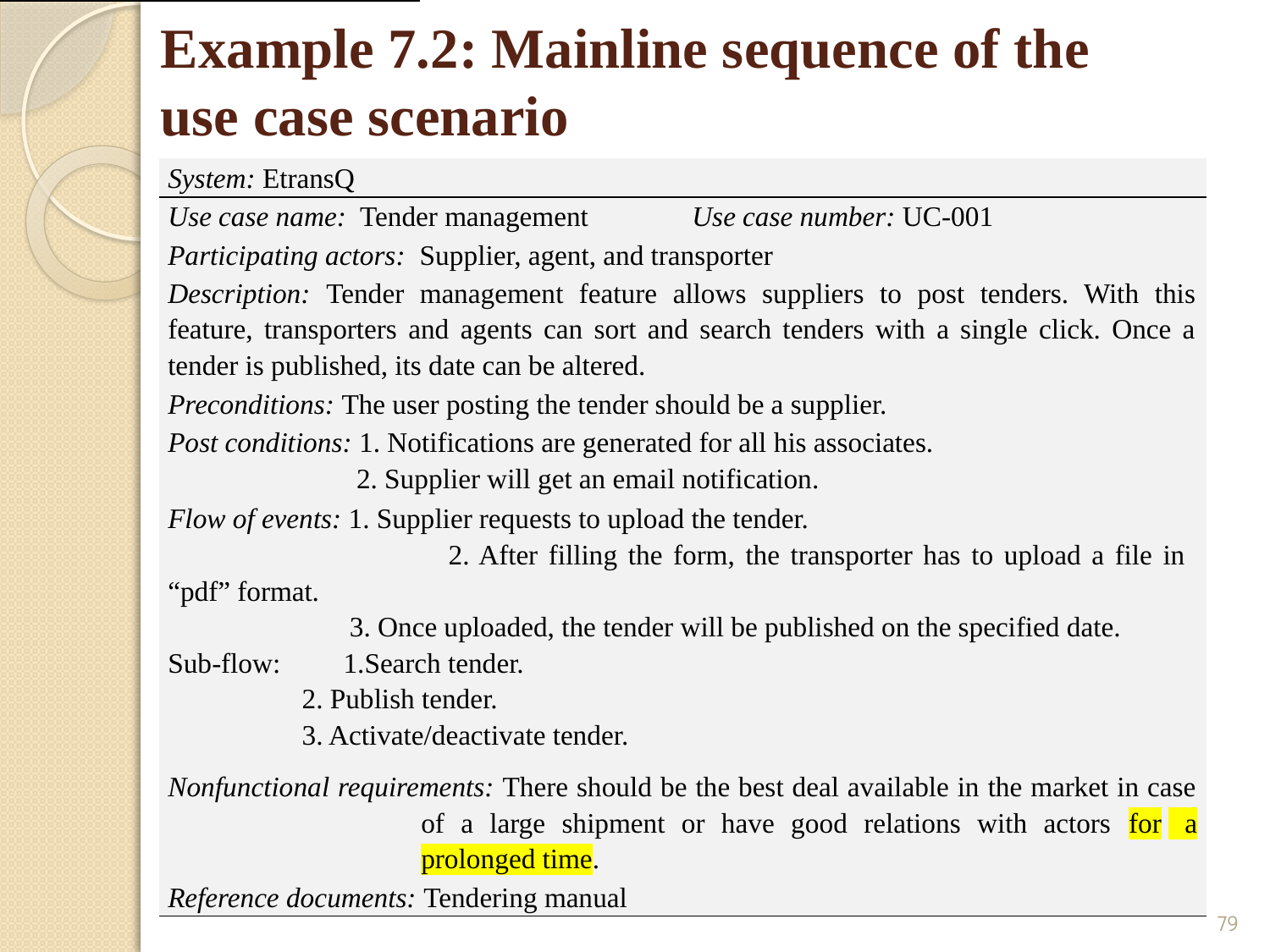

# Example 7.2: Mainline sequence of the use case scenario
| System: EtransQ |  |
| --- | --- |
| Use case name: Tender management | Use case number: UC-001 |
| Participating actors: Supplier, agent, and transporter |  |
| Description: Tender management feature allows suppliers to post tenders. With this feature, transporters and agents can sort and search tenders with a single click. Once a tender is published, its date can be altered. |  |
| Preconditions: The user posting the tender should be a supplier. |  |
| Post conditions: 1. Notifications are generated for all his associates. 2. Supplier will get an email notification. |  |
| Flow of events: 1. Supplier requests to upload the tender. 2. After filling the form, the transporter has to upload a file in “pdf” format. 3. Once uploaded, the tender will be published on the specified date. Sub-flow: 1.Search tender. 2. Publish tender. 3. Activate/deactivate tender. |  |
| Nonfunctional requirements: There should be the best deal available in the market in case of a large shipment or have good relations with actors for  a prolonged time. |  |
| Reference documents: Tendering manual |  |
79